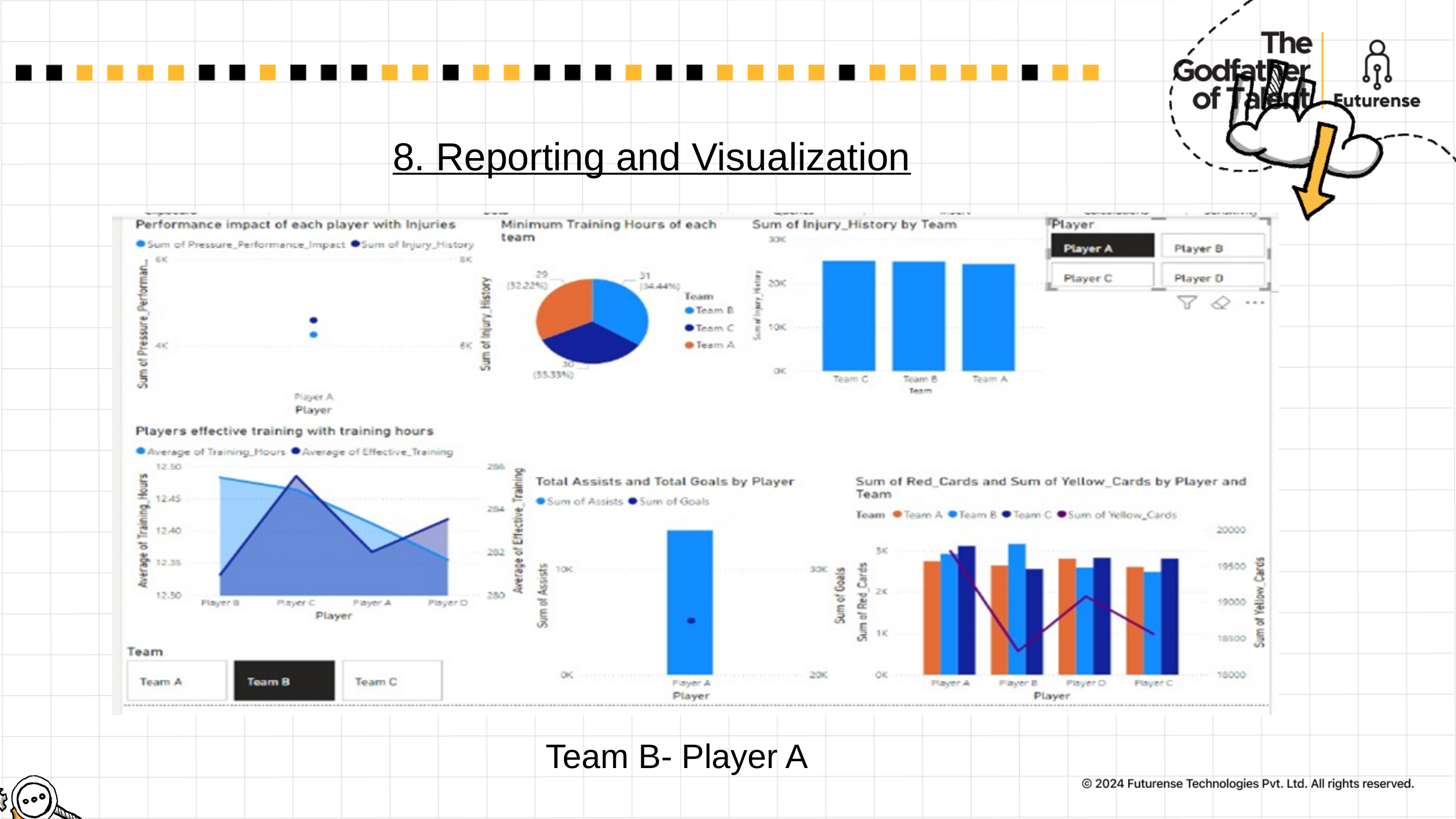

8. Reporting and Visualization

Team B- Player A